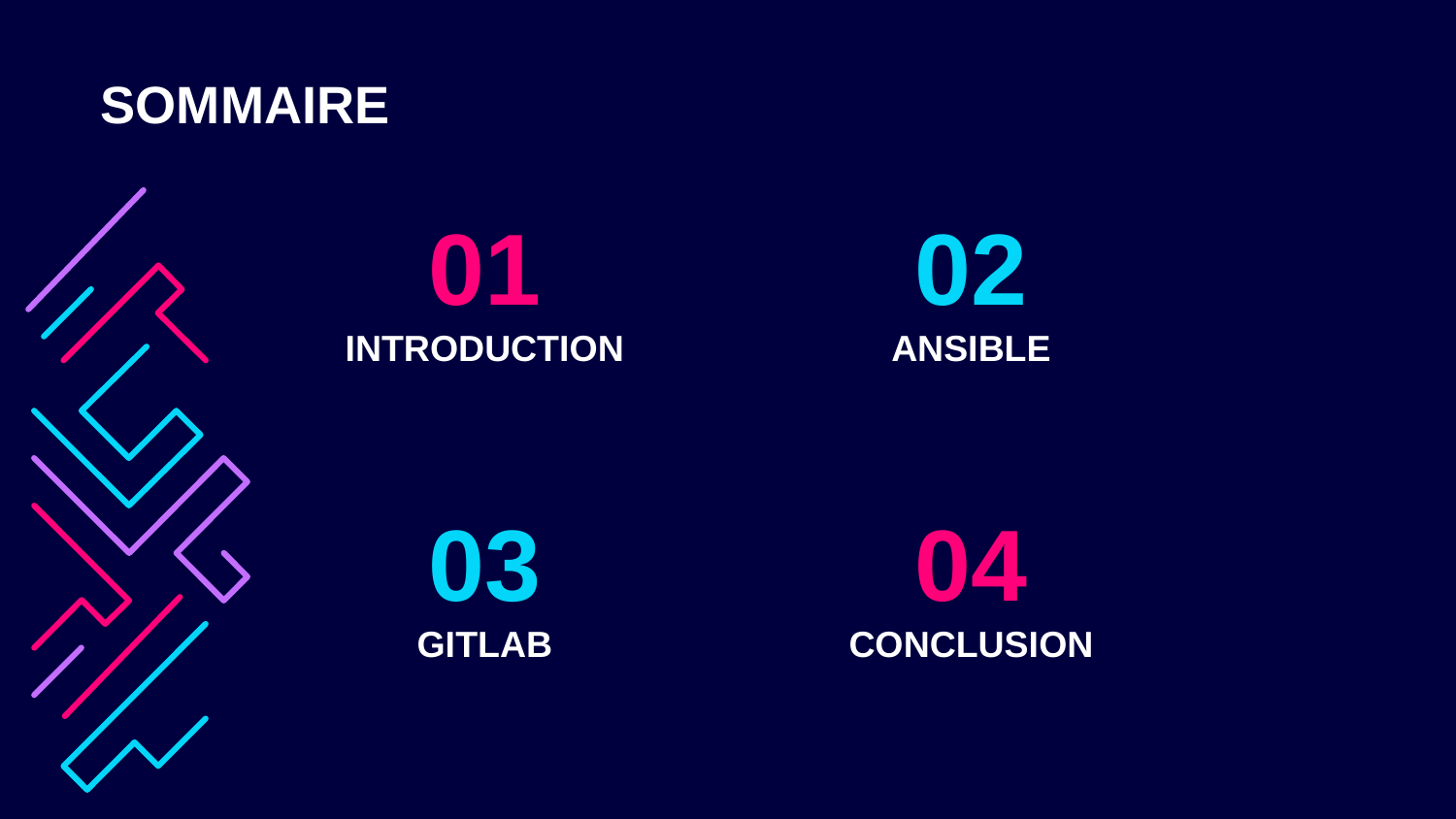

# SOMMAIRE
01
02
INTRODUCTION
ANSIBLE
03
04
GITLAB
CONCLUSION